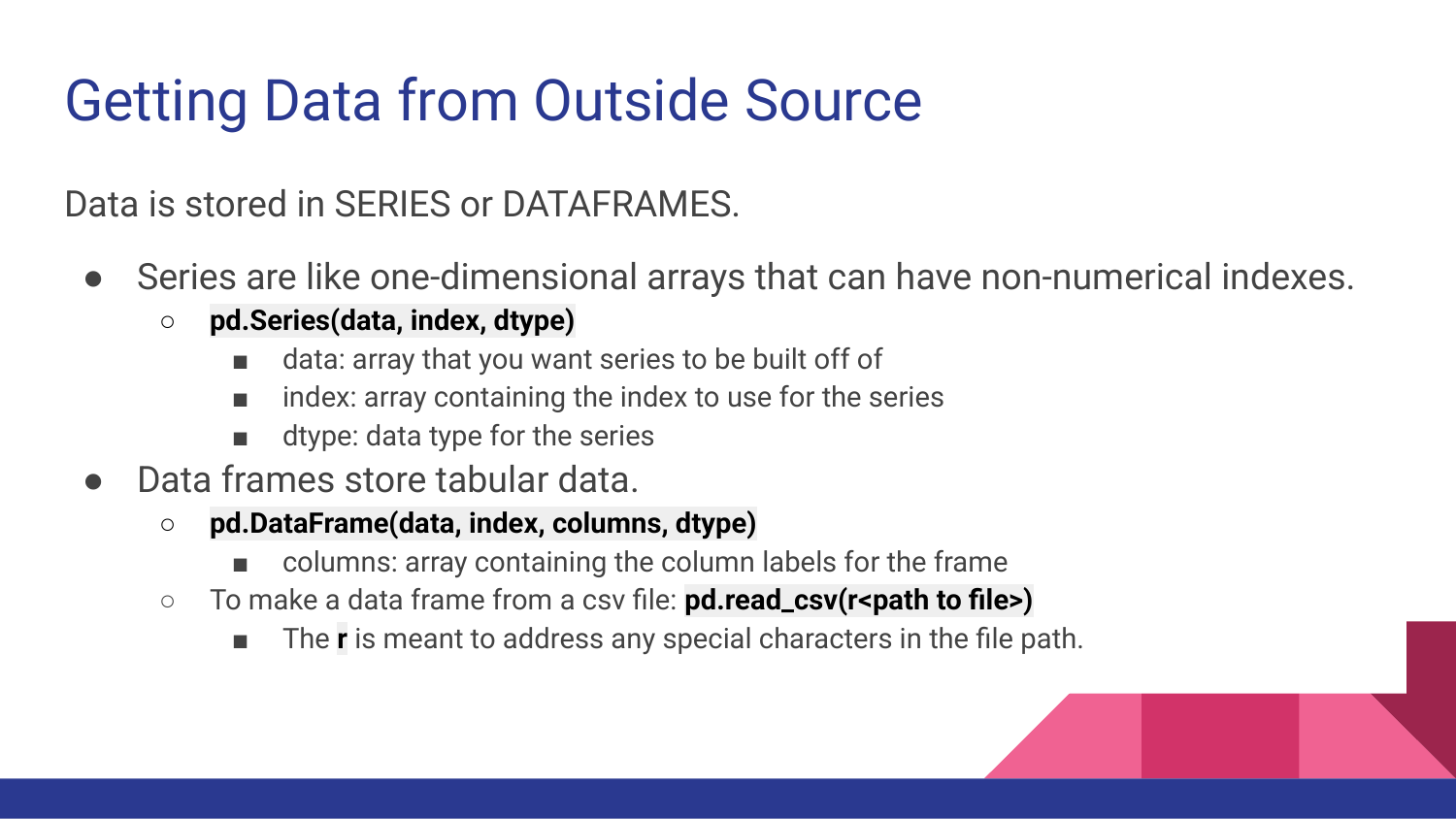

# Getting Data from Outside Source
Data is stored in SERIES or DATAFRAMES.
Series are like one-dimensional arrays that can have non-numerical indexes.
pd.Series(data, index, dtype)
data: array that you want series to be built off of
index: array containing the index to use for the series
dtype: data type for the series
Data frames store tabular data.
pd.DataFrame(data, index, columns, dtype)
columns: array containing the column labels for the frame
To make a data frame from a csv file: pd.read_csv(r<path to file>)
The r is meant to address any special characters in the file path.